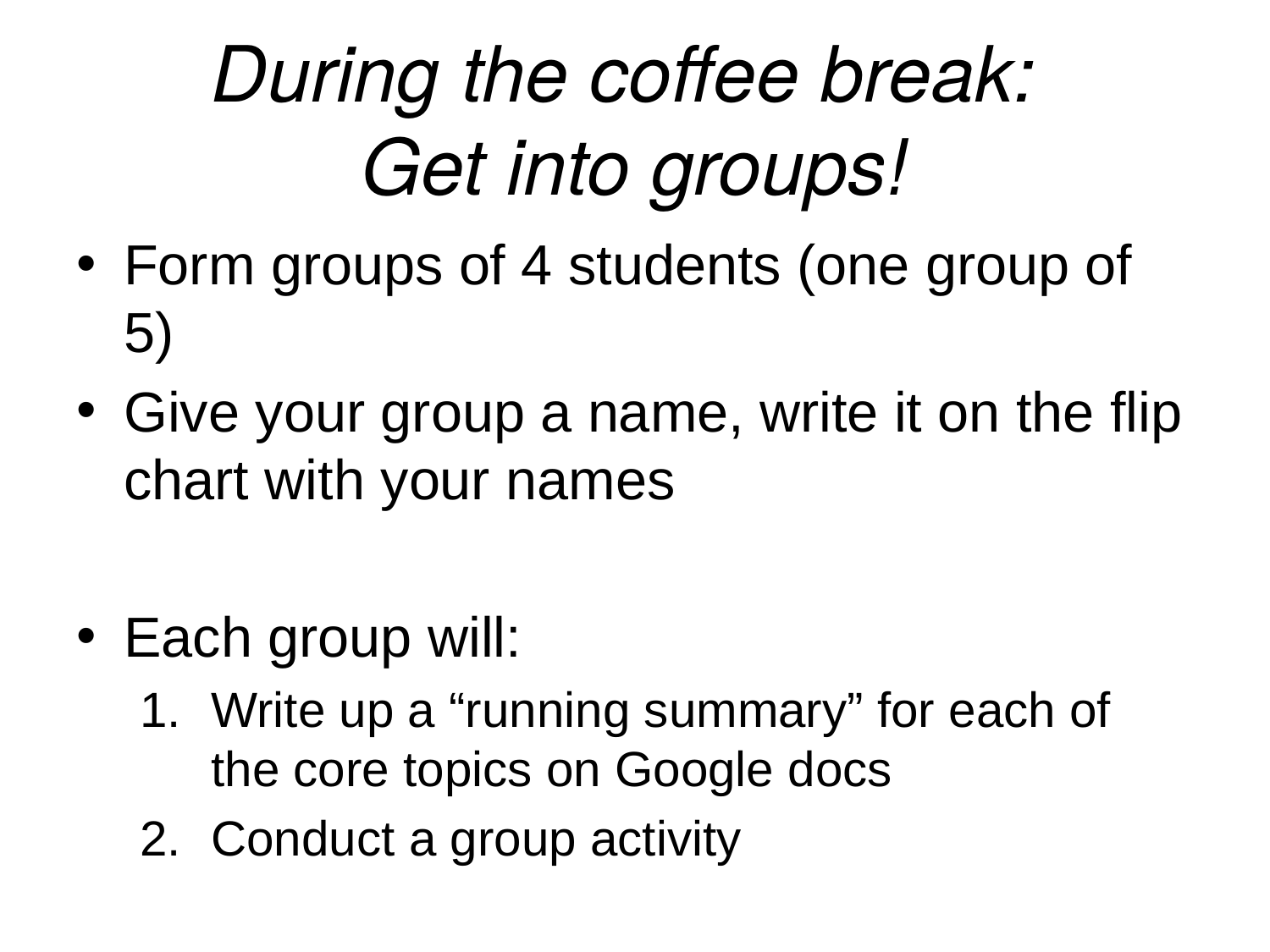

# During the coffee break: Get into groups!
Form groups of 4 students (one group of 5)
Give your group a name, write it on the flip chart with your names

Each group will:
Write up a “running summary” for each of the core topics on Google docs
Conduct a group activity